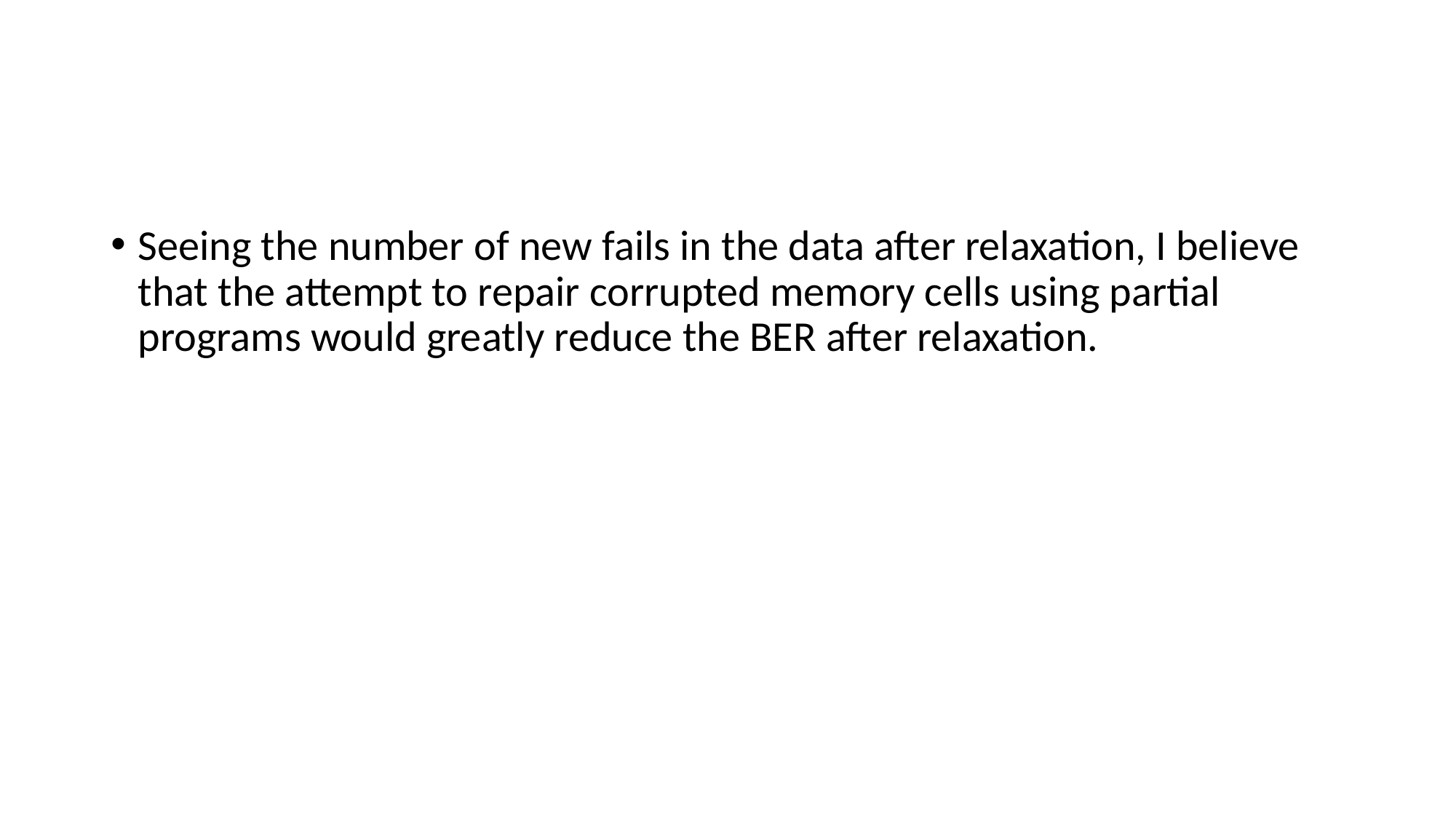

Seeing the number of new fails in the data after relaxation, I believe that the attempt to repair corrupted memory cells using partial programs would greatly reduce the BER after relaxation.